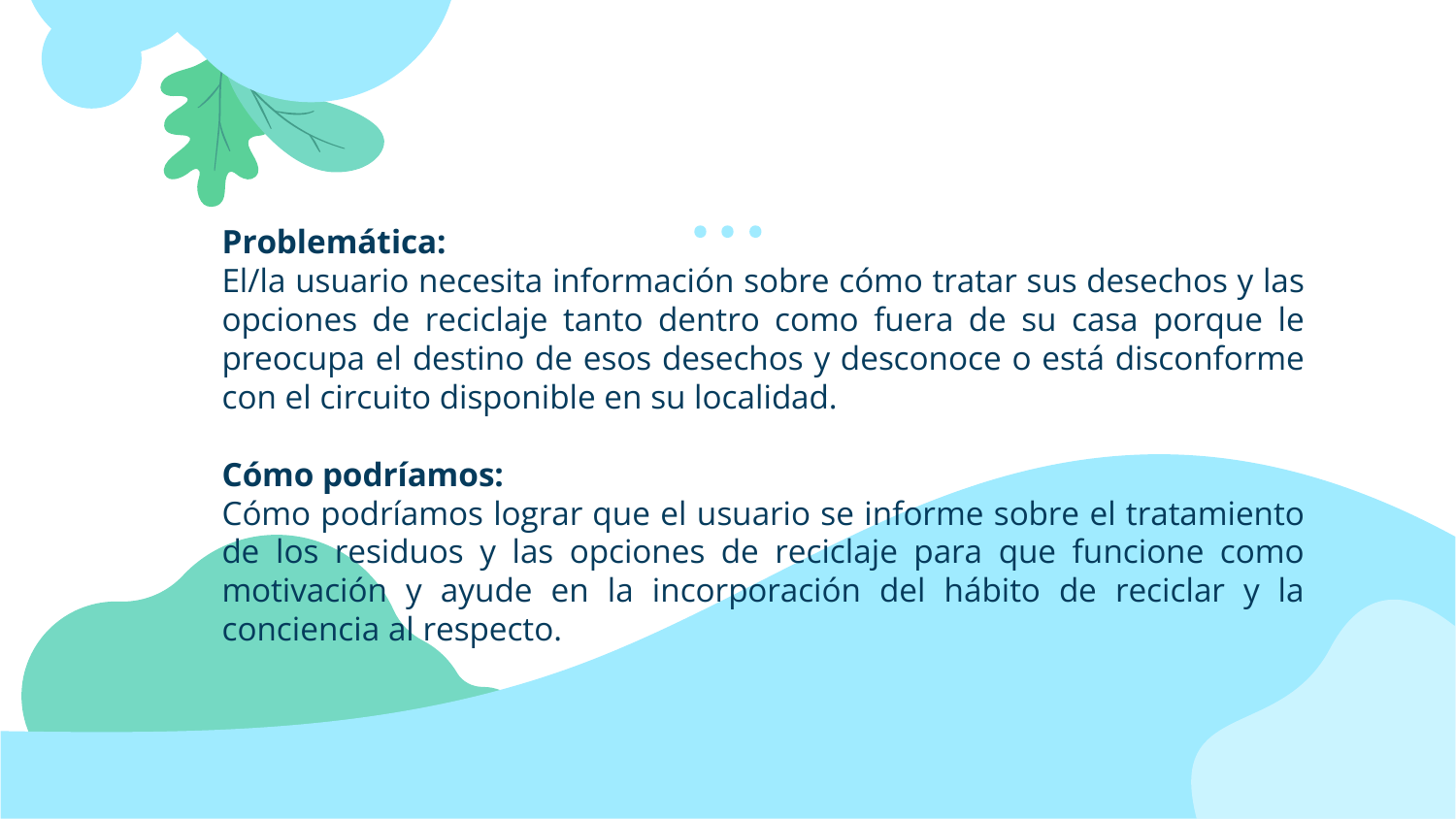

Problemática:
El/la usuario necesita información sobre cómo tratar sus desechos y las opciones de reciclaje tanto dentro como fuera de su casa porque le preocupa el destino de esos desechos y desconoce o está disconforme con el circuito disponible en su localidad.

Cómo podríamos:
Cómo podríamos lograr que el usuario se informe sobre el tratamiento de los residuos y las opciones de reciclaje para que funcione como motivación y ayude en la incorporación del hábito de reciclar y la conciencia al respecto.